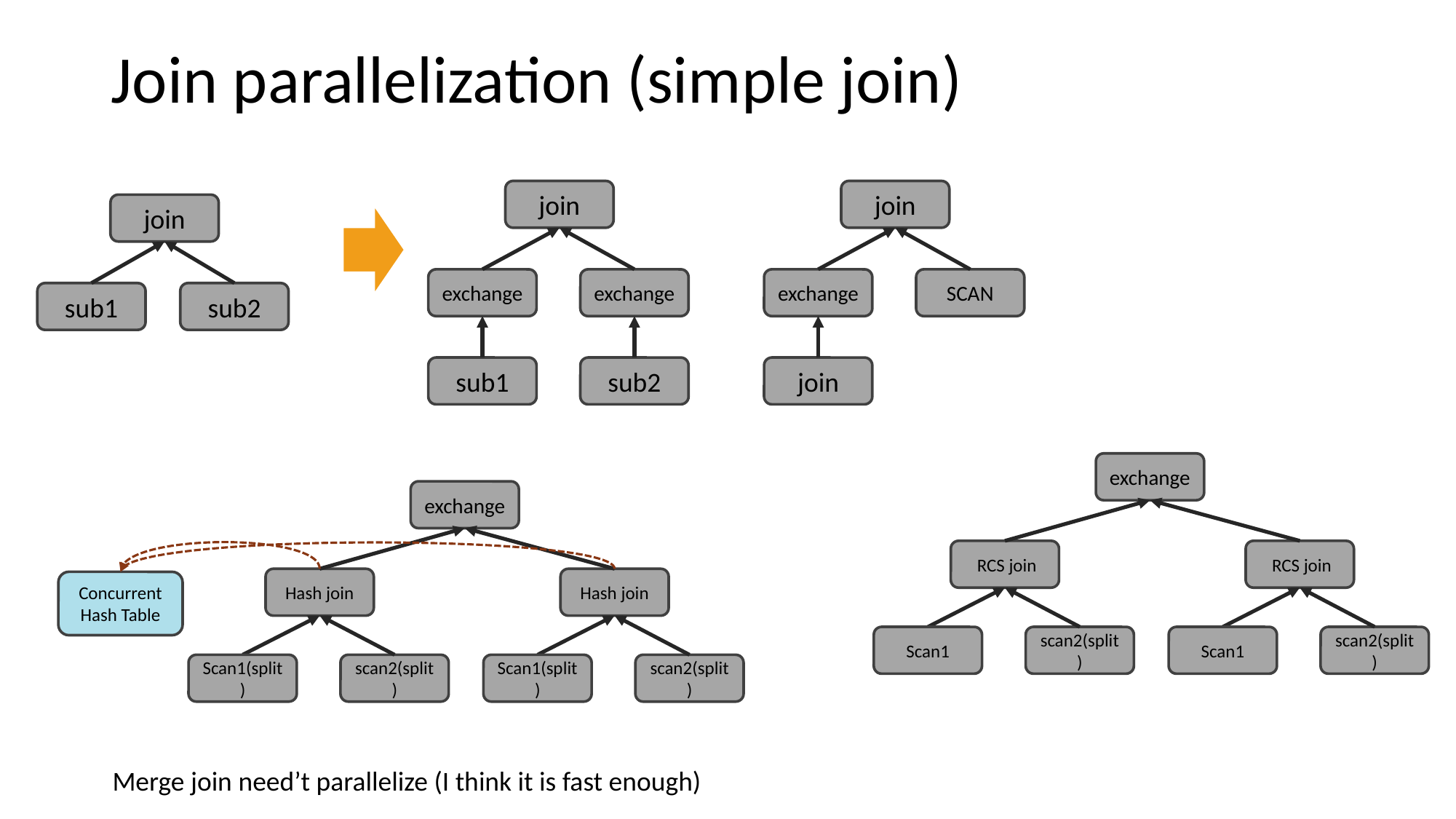

# Join parallelization (simple join)
join
join
join

exchange
exchange
exchange
SCAN
sub1
sub2
sub1
sub2
join
exchange
exchange
 RCS join
 RCS join
Hash join
Hash join
Concurrent Hash Table
Scan1
scan2(split)
Scan1
scan2(split)
Scan1(split)
scan2(split)
Scan1(split)
scan2(split)
Merge join need’t parallelize (I think it is fast enough)